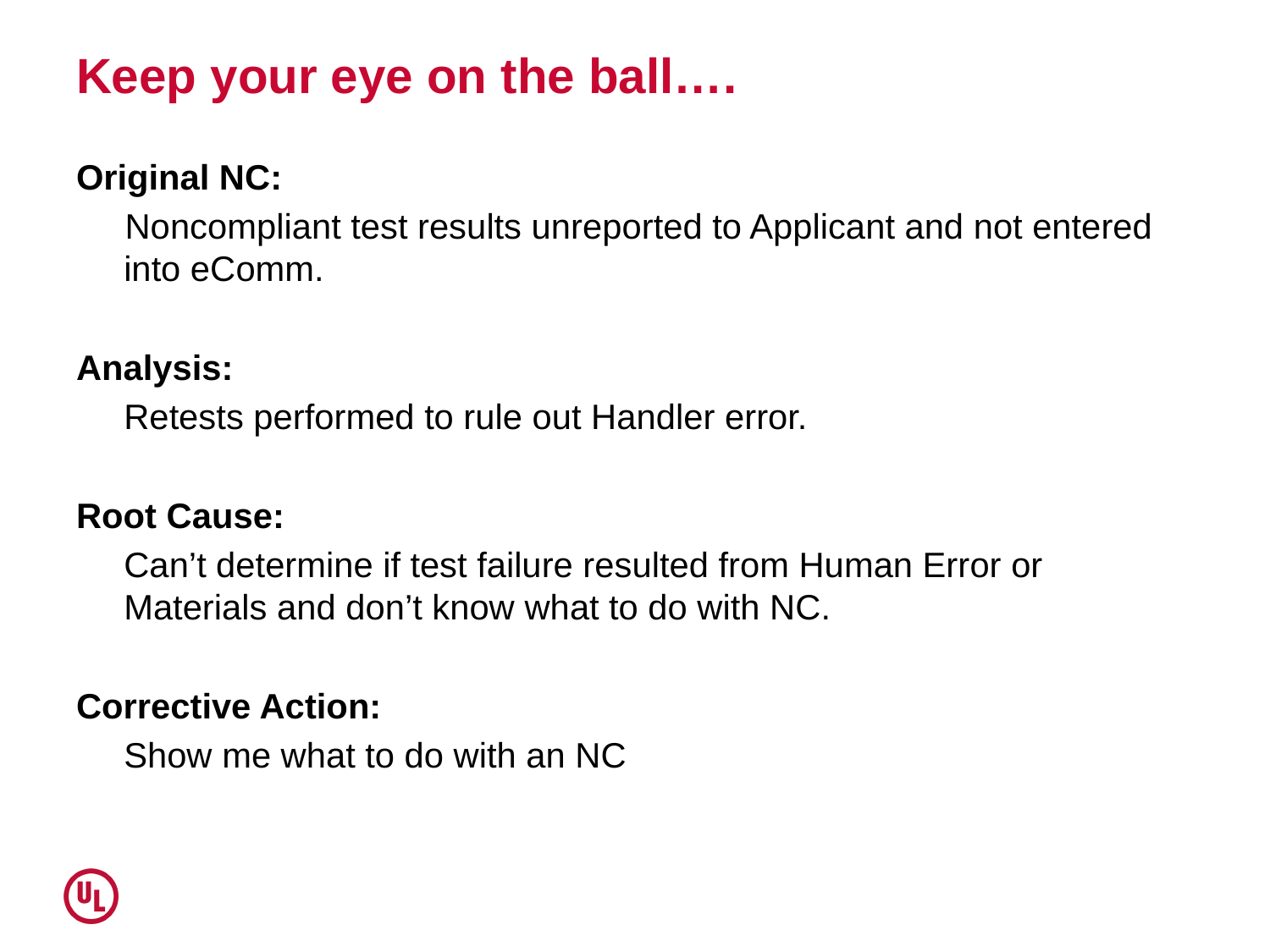

# Keep your eye on the ball….
Original NC:
     Noncompliant test results unreported to Applicant and not entered into eComm.

Analysis:
	Retests performed to rule out Handler error.

Root Cause:
	Can’t determine if test failure resulted from Human Error or Materials and don’t know what to do with NC.

Corrective Action:
	Show me what to do with an NC